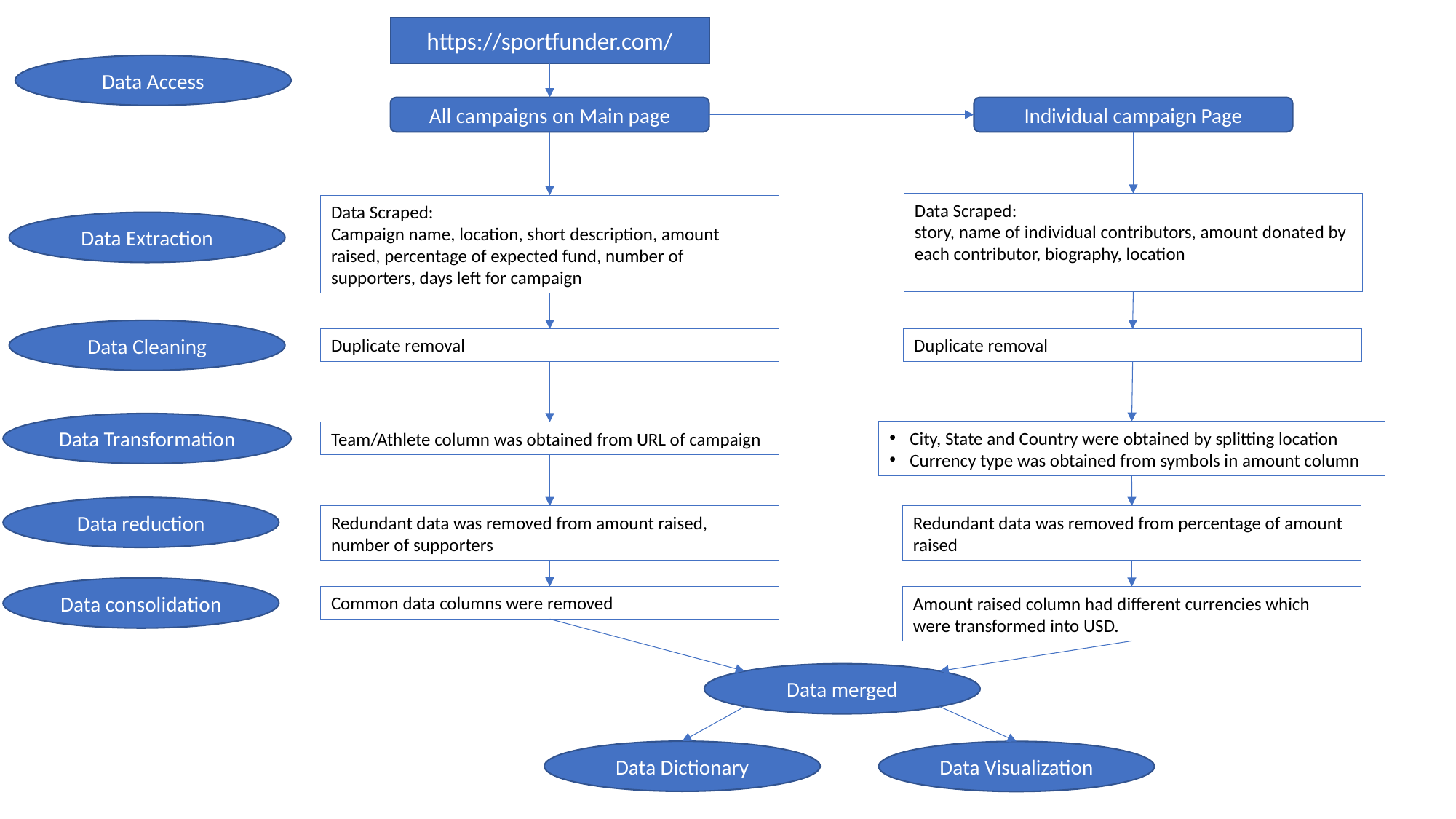

https://sportfunder.com/
Data Access
All campaigns on Main page
Individual campaign Page
Data Scraped:
story, name of individual contributors, amount donated by each contributor, biography, location

Data Scraped:
Campaign name, location, short description, amount raised, percentage of expected fund, number of supporters, days left for campaign
Data Extraction
Data Cleaning
Duplicate removal
Duplicate removal
Data Transformation
City, State and Country were obtained by splitting location
Currency type was obtained from symbols in amount column
Team/Athlete column was obtained from URL of campaign
Data reduction
Redundant data was removed from amount raised, number of supporters
Redundant data was removed from percentage of amount raised
Data consolidation
Common data columns were removed
Amount raised column had different currencies which were transformed into USD.
Data merged
Data Dictionary
Data Visualization